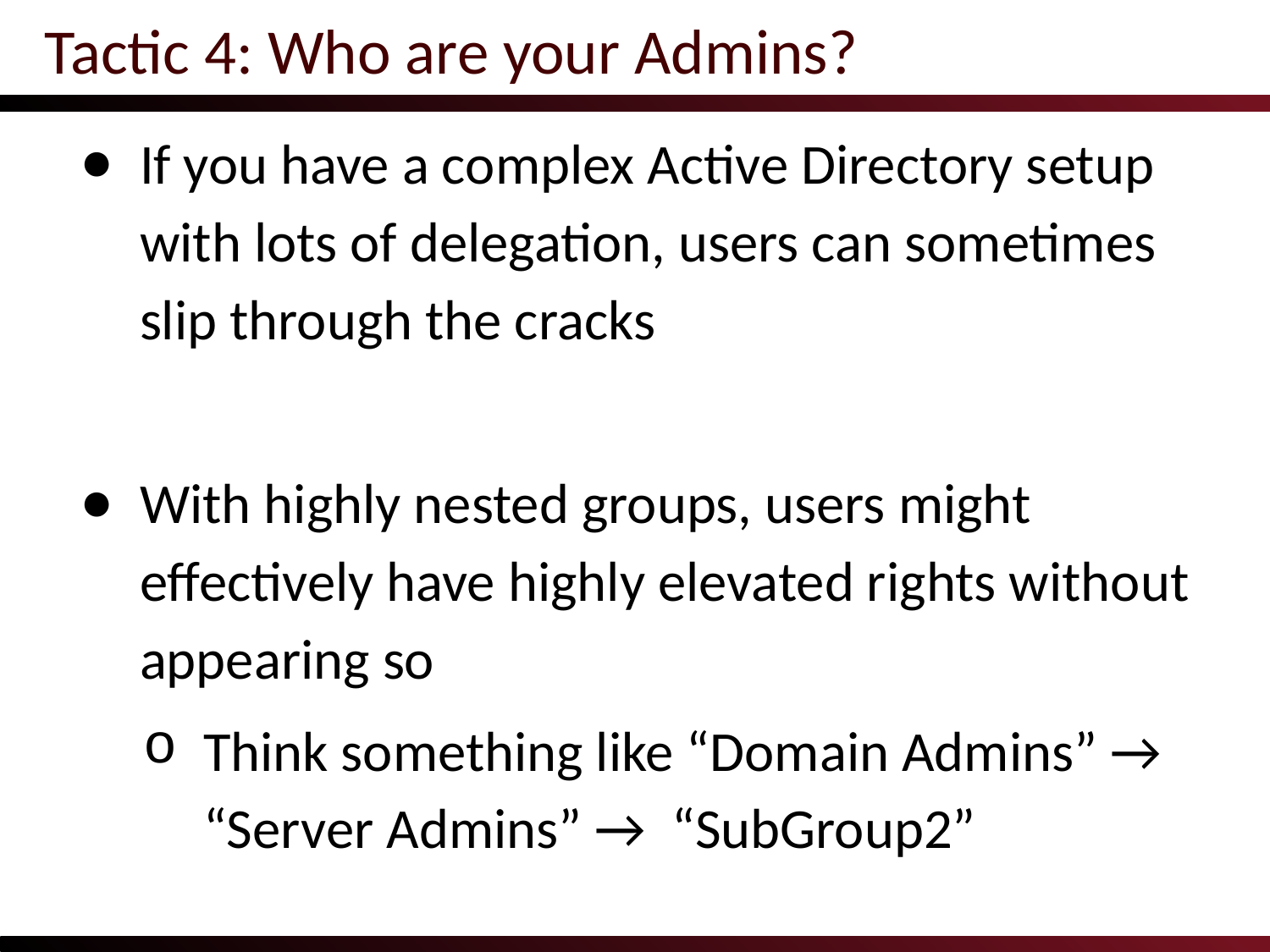

# Tactic 4: Who are your Admins?
If you have a complex Active Directory setup with lots of delegation, users can sometimes slip through the cracks

With highly nested groups, users might effectively have highly elevated rights without appearing so
Think something like “Domain Admins” →  “Server Admins” →  “SubGroup2”